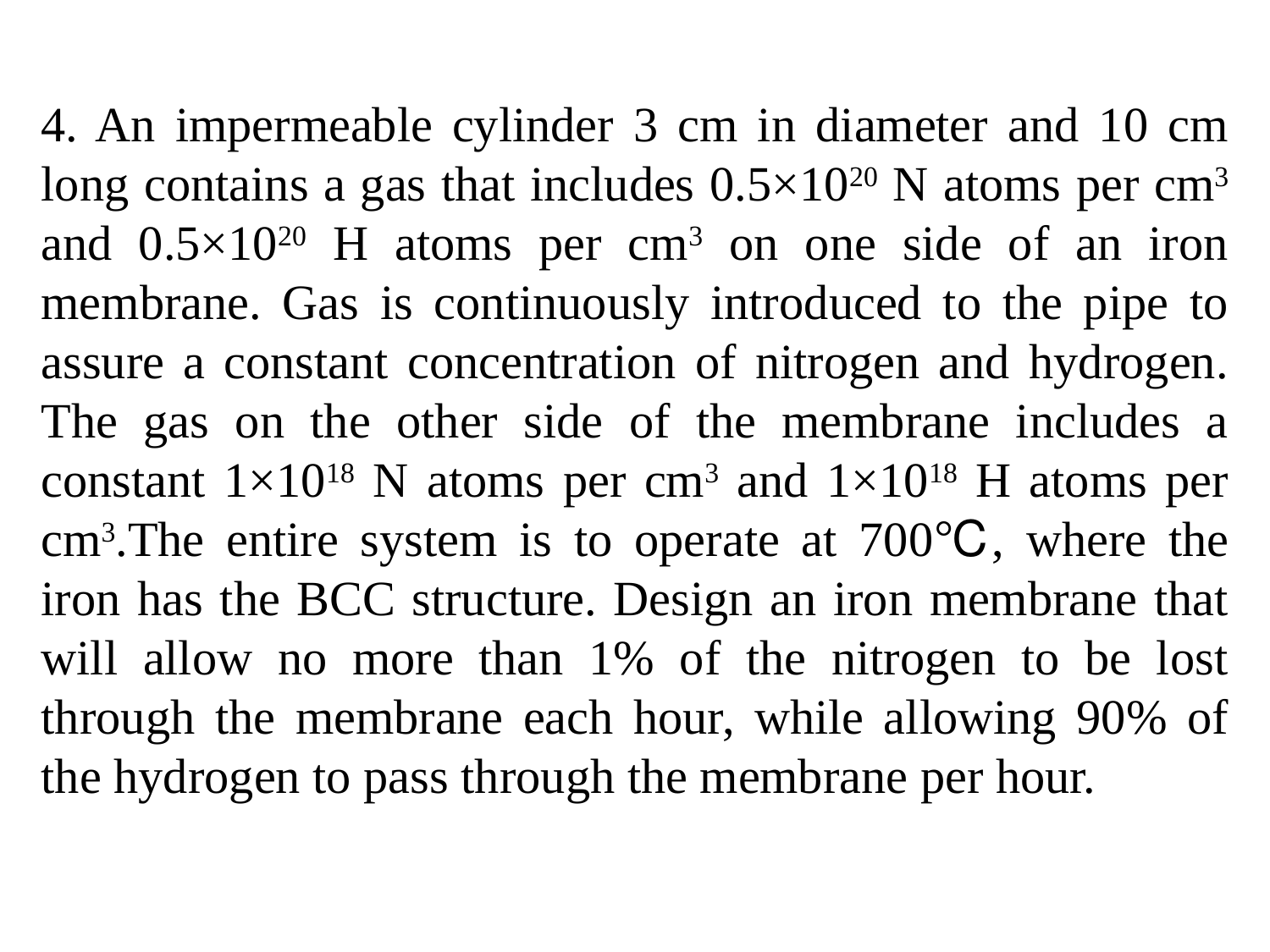

4. An impermeable cylinder 3 cm in diameter and 10 cm long contains a gas that includes 0.5×1020 N atoms per cm3 and 0.5×1020 H atoms per cm3 on one side of an iron membrane. Gas is continuously introduced to the pipe to assure a constant concentration of nitrogen and hydrogen. The gas on the other side of the membrane includes a constant 1×1018 N atoms per cm3 and 1×1018 H atoms per cm3.The entire system is to operate at 700℃, where the iron has the BCC structure. Design an iron membrane that will allow no more than 1% of the nitrogen to be lost through the membrane each hour, while allowing 90% of the hydrogen to pass through the membrane per hour.